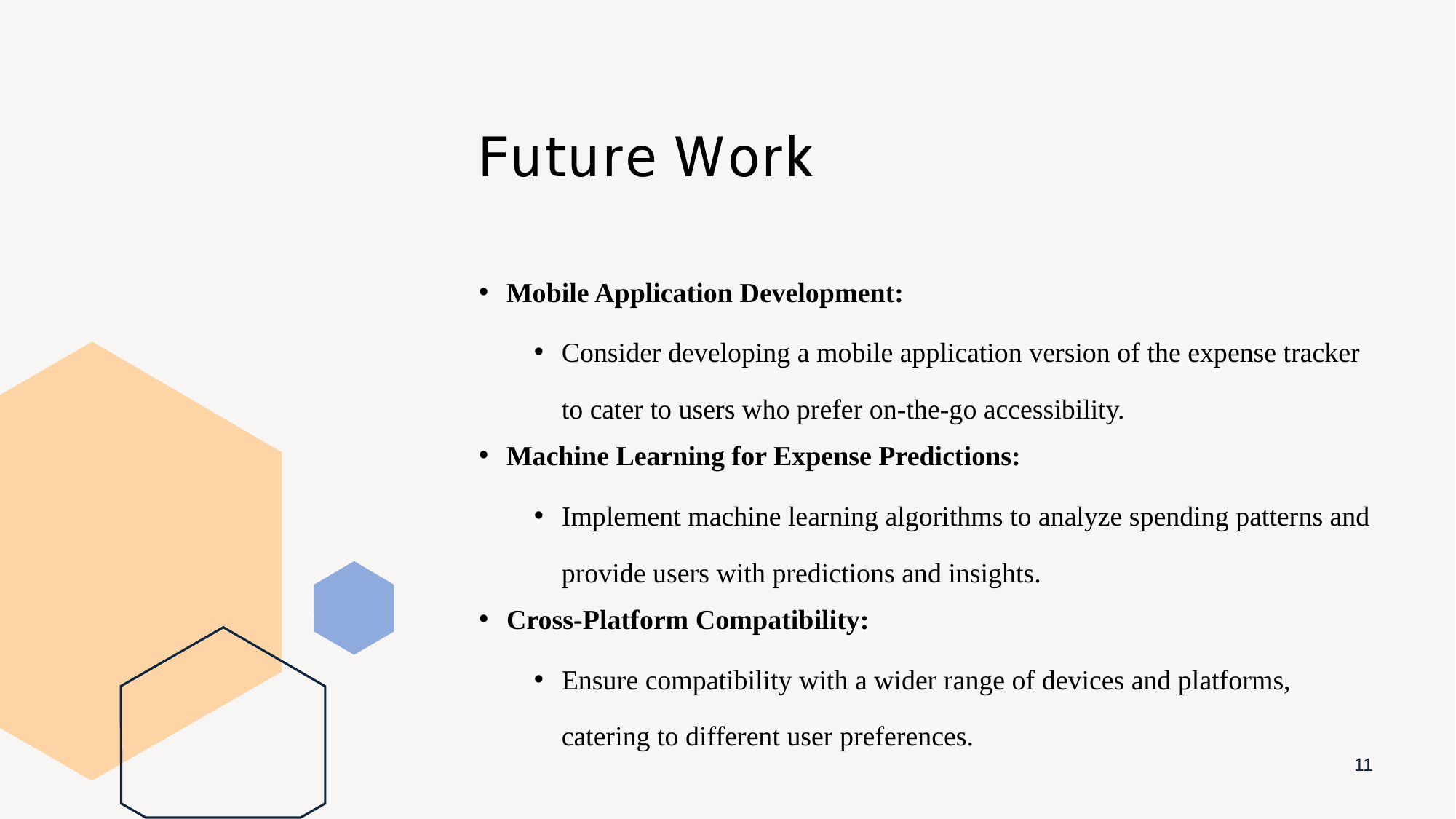

# Future Work
Mobile Application Development:
Consider developing a mobile application version of the expense tracker to cater to users who prefer on-the-go accessibility.
Machine Learning for Expense Predictions:
Implement machine learning algorithms to analyze spending patterns and provide users with predictions and insights.
Cross-Platform Compatibility:
Ensure compatibility with a wider range of devices and platforms, catering to different user preferences.

11